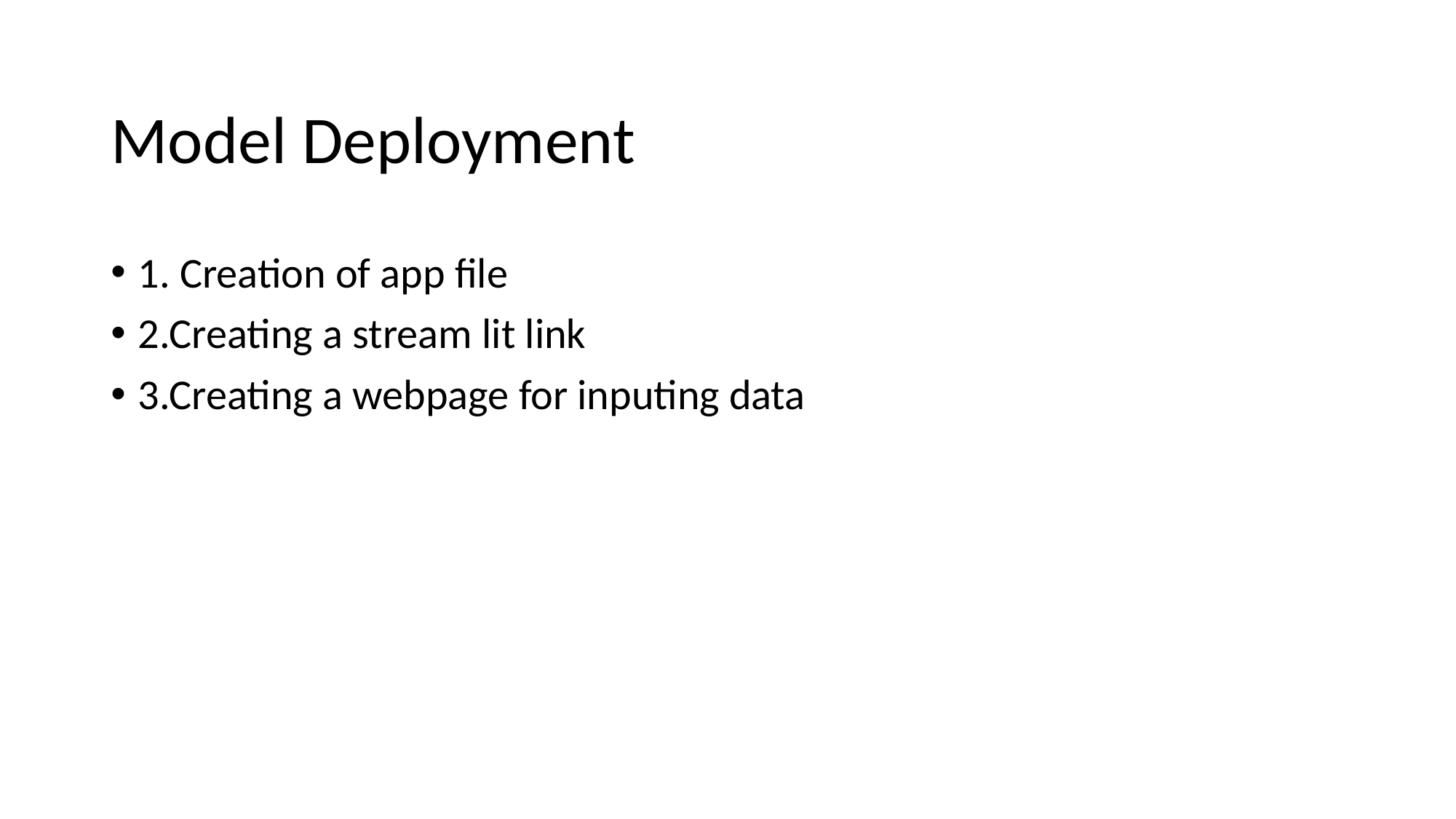

# Model Deployment
1. Creation of app file
2.Creating a stream lit link
3.Creating a webpage for inputing data